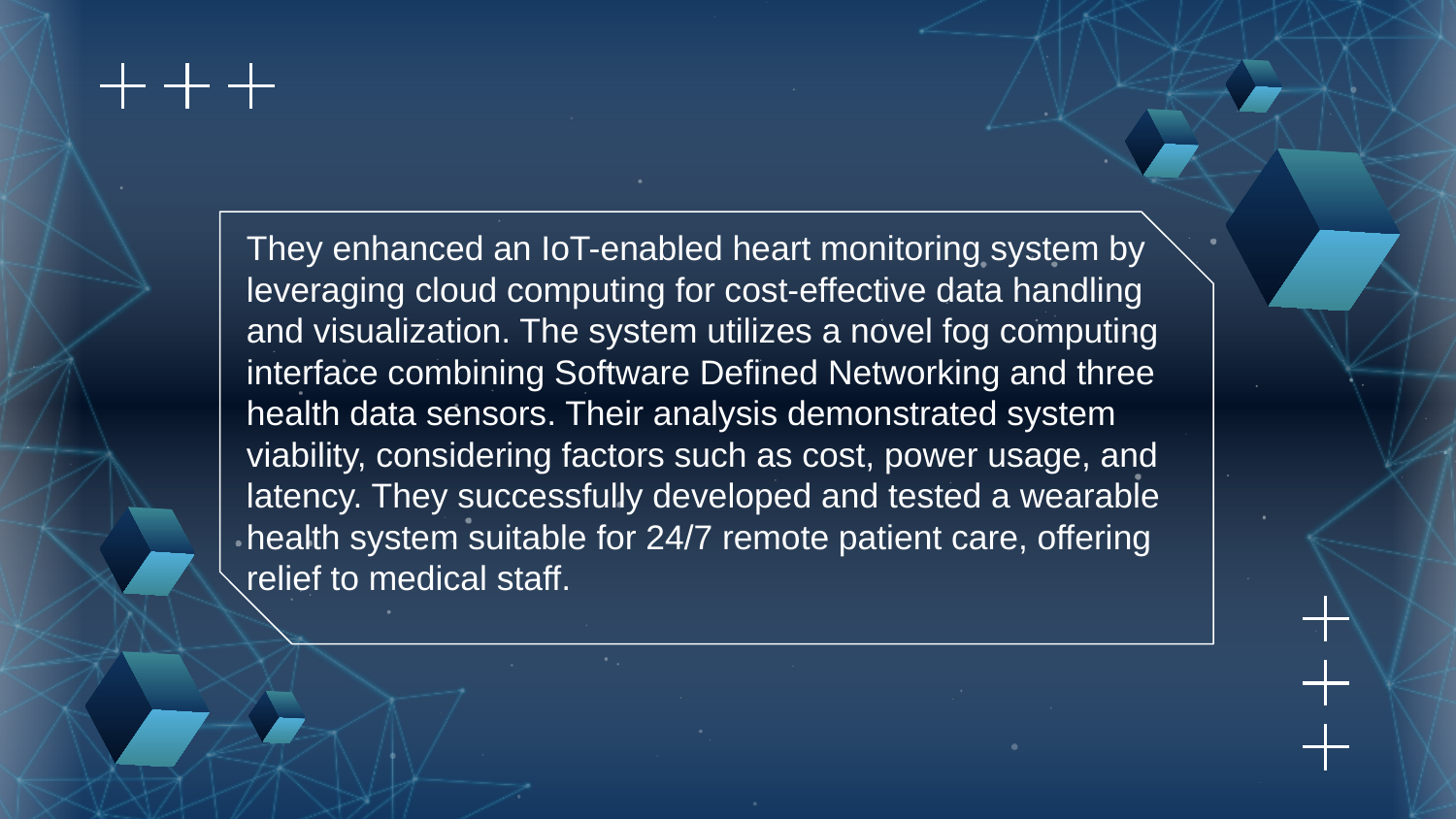

They enhanced an IoT-enabled heart monitoring system by leveraging cloud computing for cost-effective data handling and visualization. The system utilizes a novel fog computing interface combining Software Defined Networking and three health data sensors. Their analysis demonstrated system viability, considering factors such as cost, power usage, and latency. They successfully developed and tested a wearable health system suitable for 24/7 remote patient care, offering relief to medical staff.